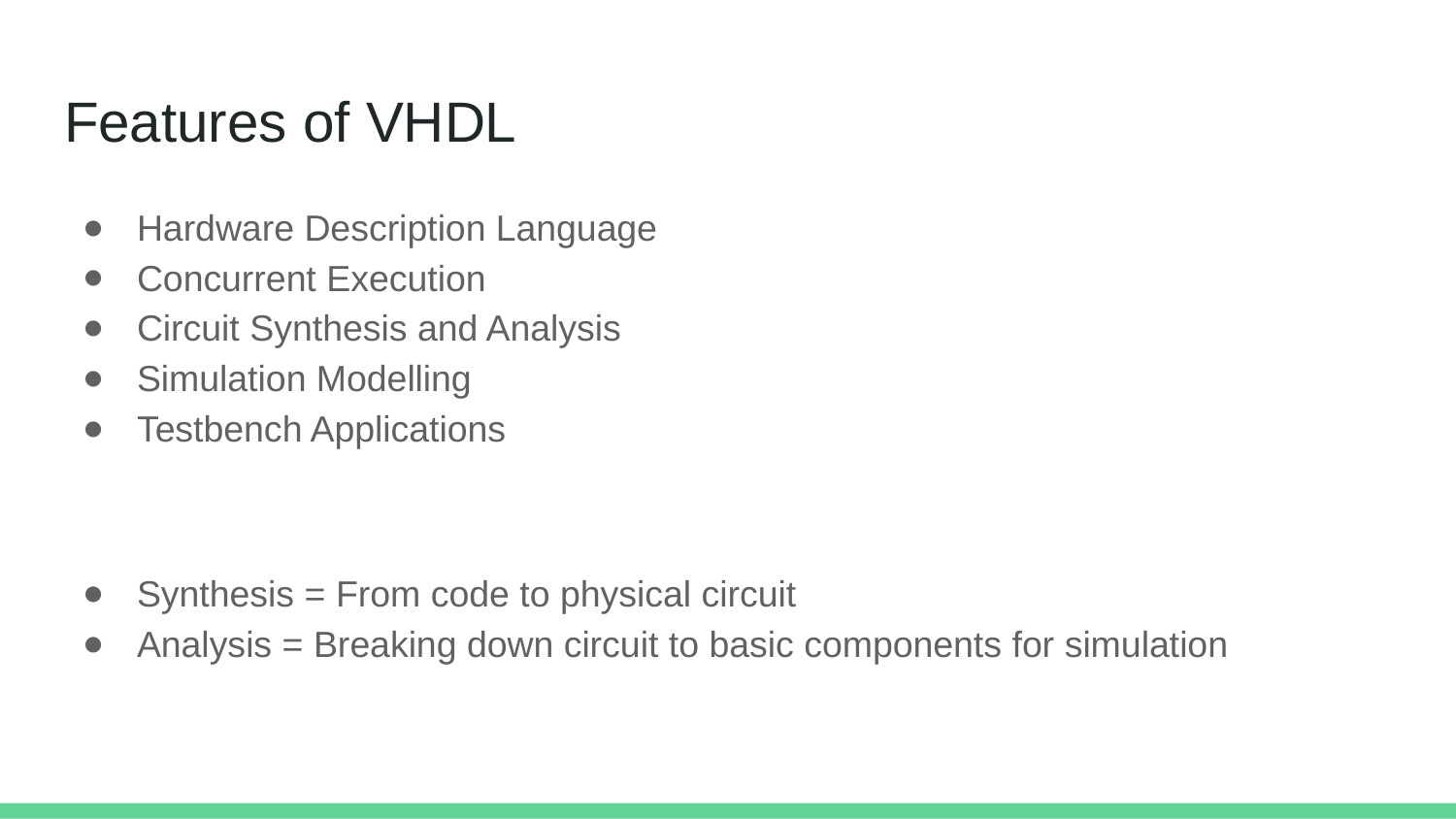

# Features of VHDL
Hardware Description Language
Concurrent Execution
Circuit Synthesis and Analysis
Simulation Modelling
Testbench Applications

Synthesis = From code to physical circuit
Analysis = Breaking down circuit to basic components for simulation